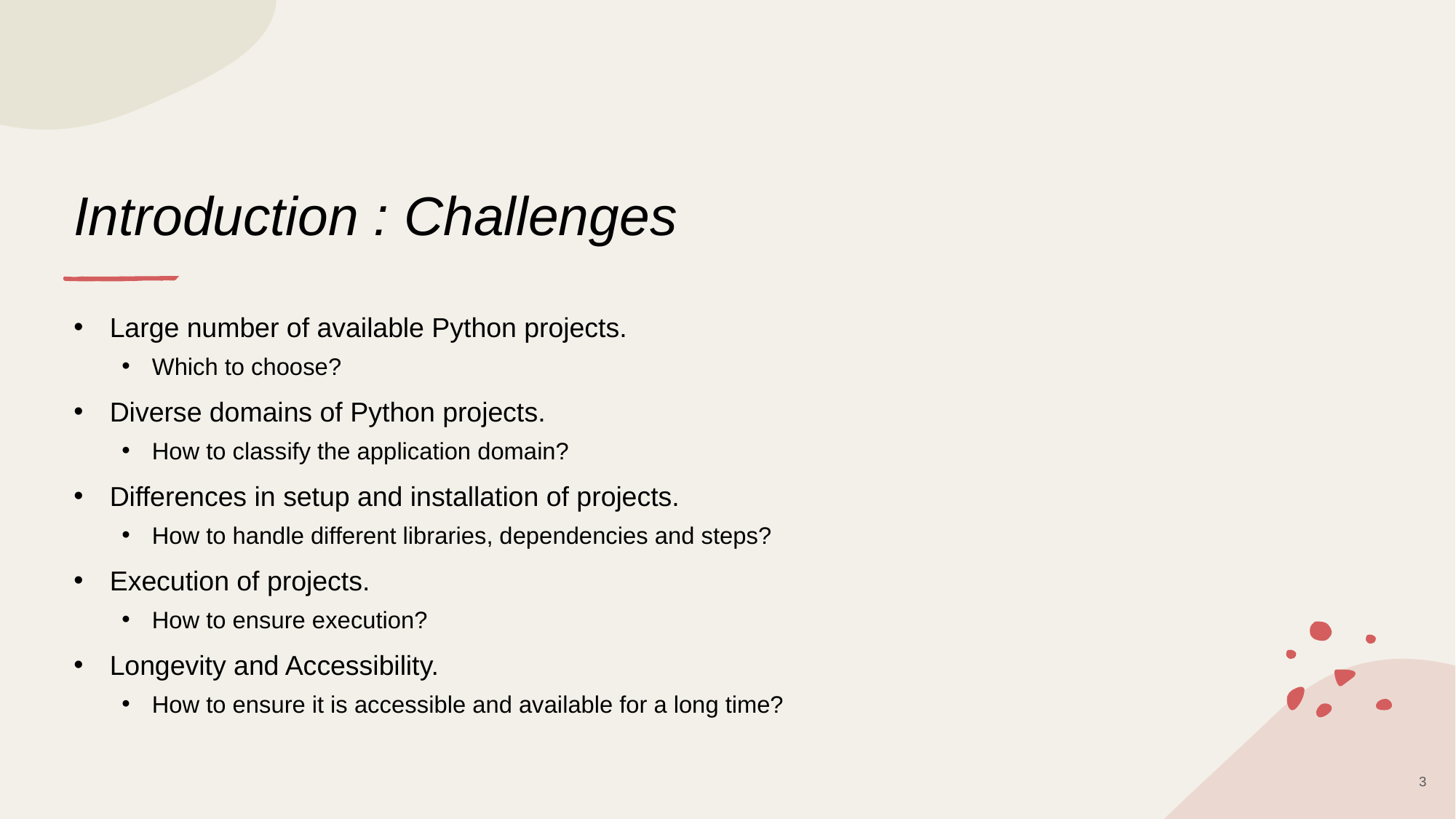

# Introduction : Challenges
Large number of available Python projects.
Which to choose?
Diverse domains of Python projects.
How to classify the application domain?
Differences in setup and installation of projects.
How to handle different libraries, dependencies and steps?
Execution of projects.
How to ensure execution?
Longevity and Accessibility.
How to ensure it is accessible and available for a long time?
3